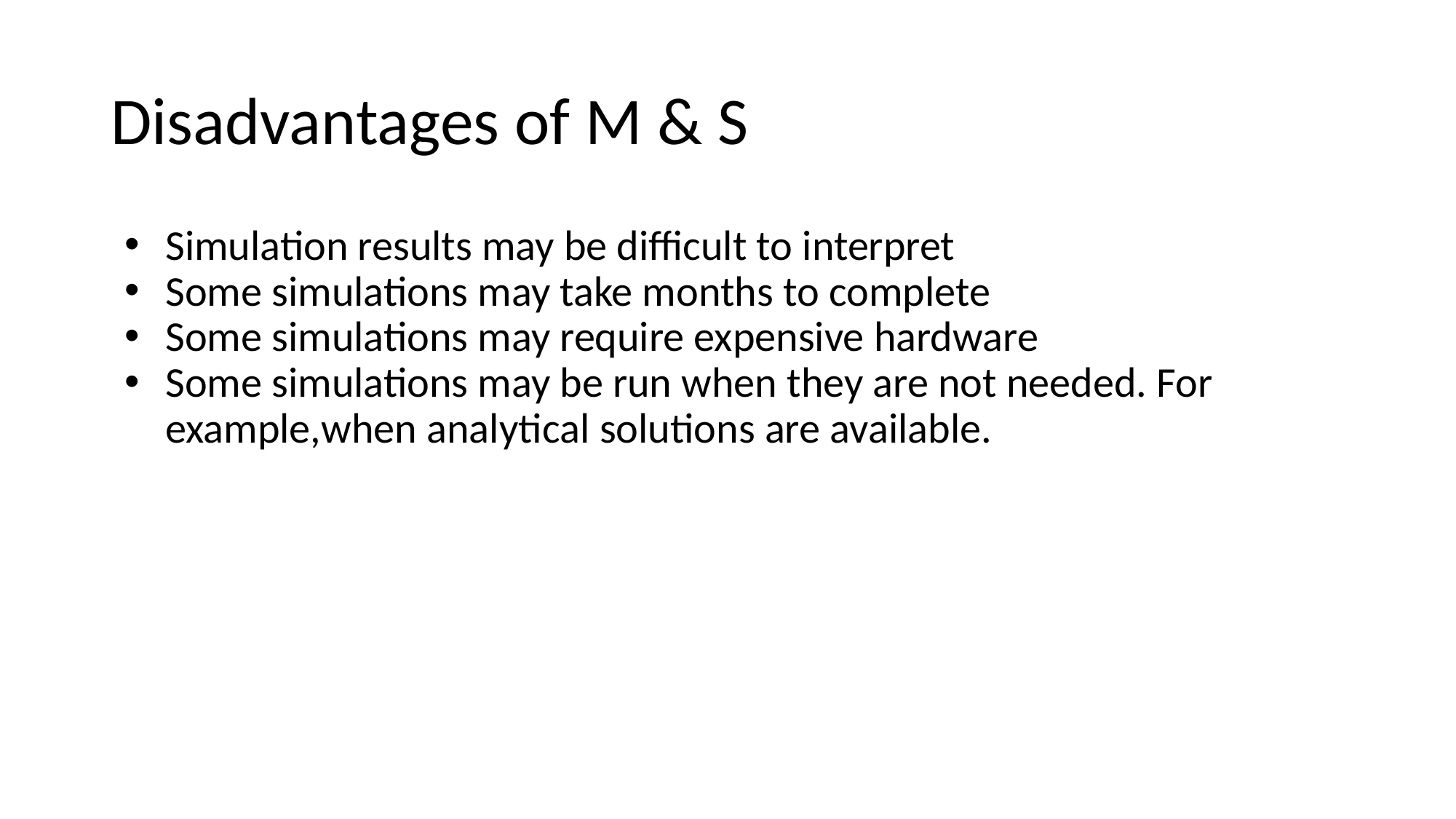

# Disadvantages of M & S
Simulation results may be difficult to interpret
Some simulations may take months to complete
Some simulations may require expensive hardware
Some simulations may be run when they are not needed. For example,when analytical solutions are available.